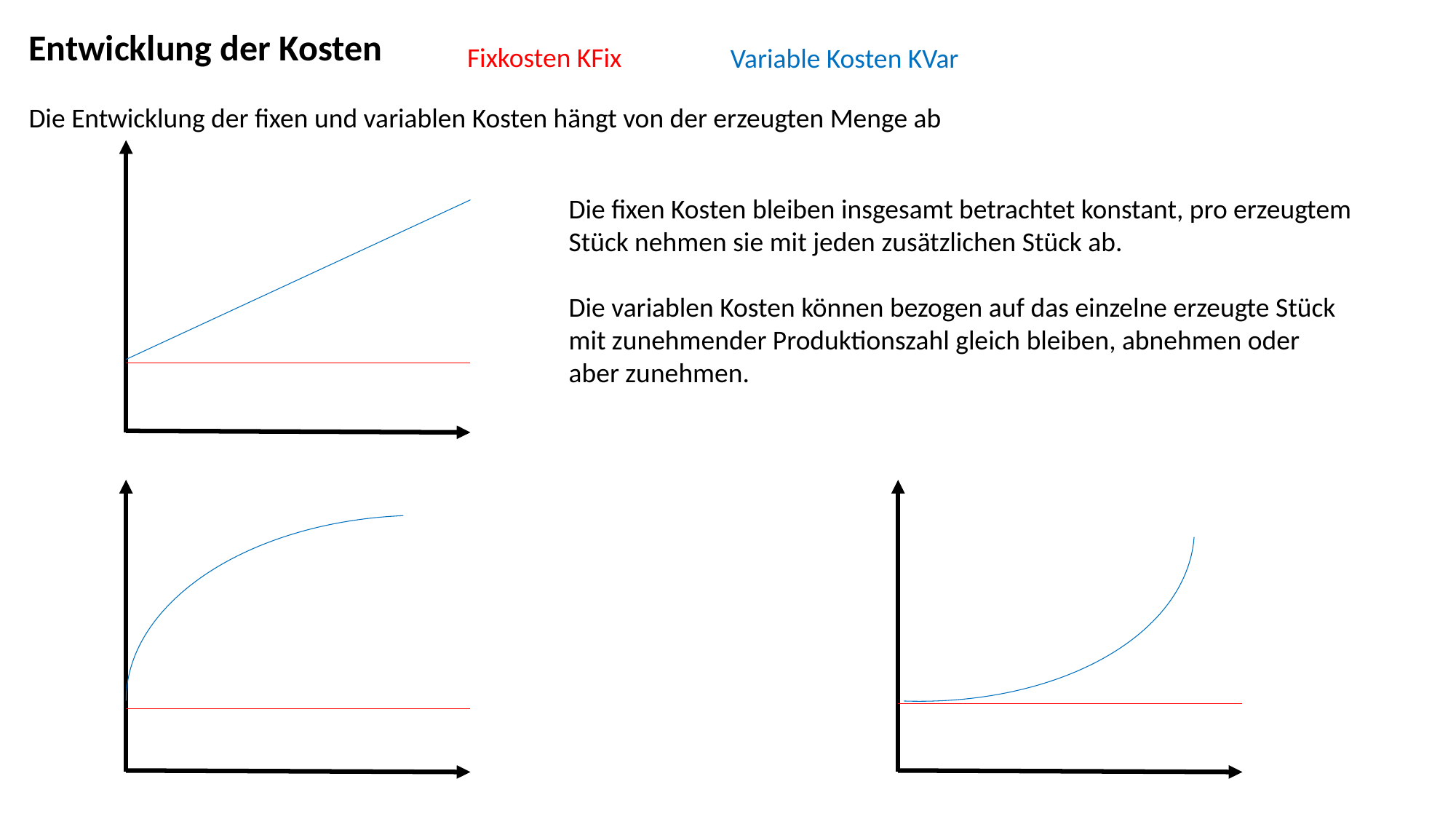

Entwicklung der Kosten

Die Entwicklung der fixen und variablen Kosten hängt von der erzeugten Menge ab
Fixkosten KFix
Variable Kosten KVar
Die fixen Kosten bleiben insgesamt betrachtet konstant, pro erzeugtem Stück nehmen sie mit jeden zusätzlichen Stück ab.

Die variablen Kosten können bezogen auf das einzelne erzeugte Stück mit zunehmender Produktionszahl gleich bleiben, abnehmen oder aber zunehmen.